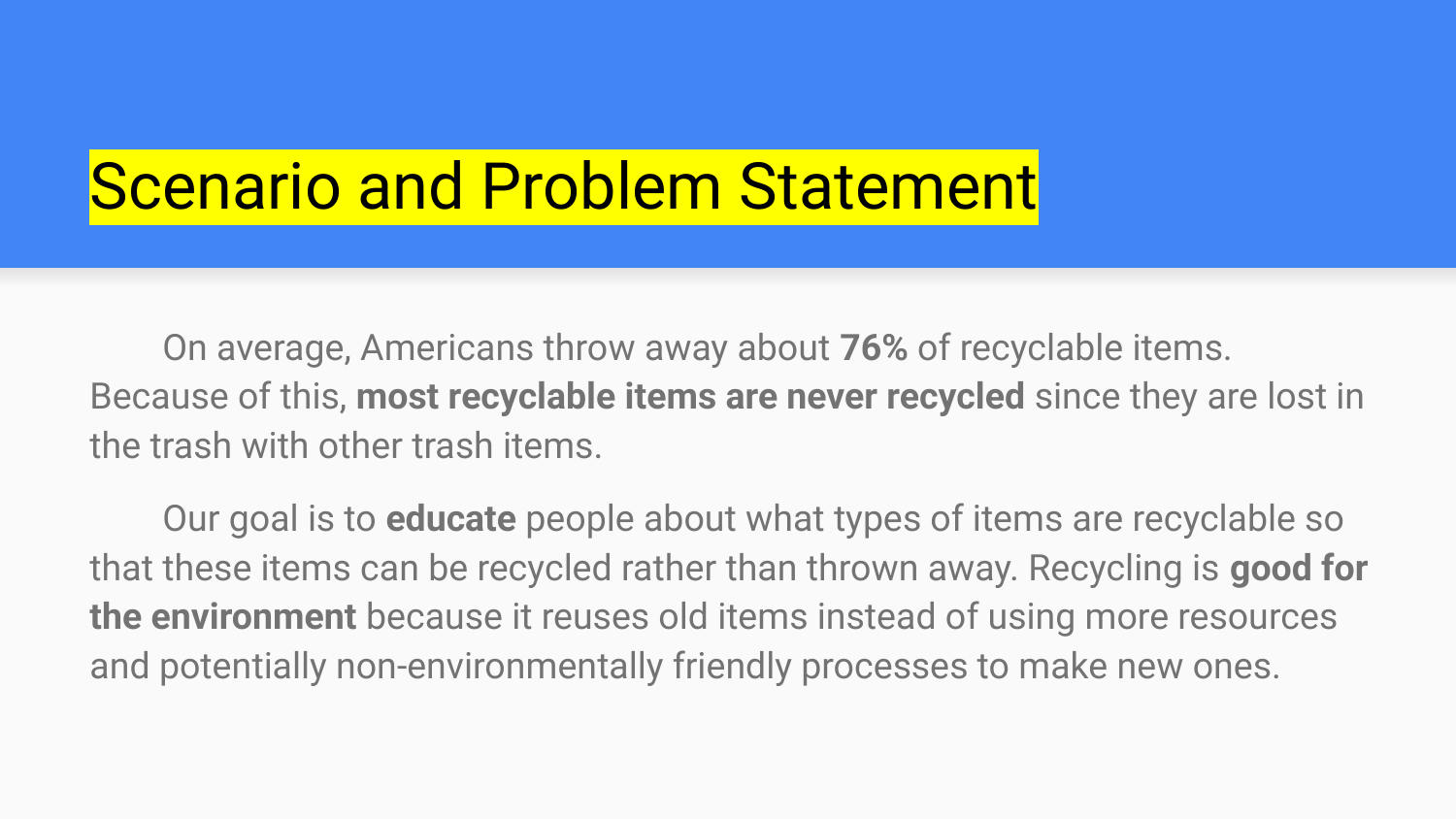

# Scenario and Problem Statement
On average, Americans throw away about 76% of recyclable items. Because of this, most recyclable items are never recycled since they are lost in the trash with other trash items.
Our goal is to educate people about what types of items are recyclable so that these items can be recycled rather than thrown away. Recycling is good for the environment because it reuses old items instead of using more resources and potentially non-environmentally friendly processes to make new ones.